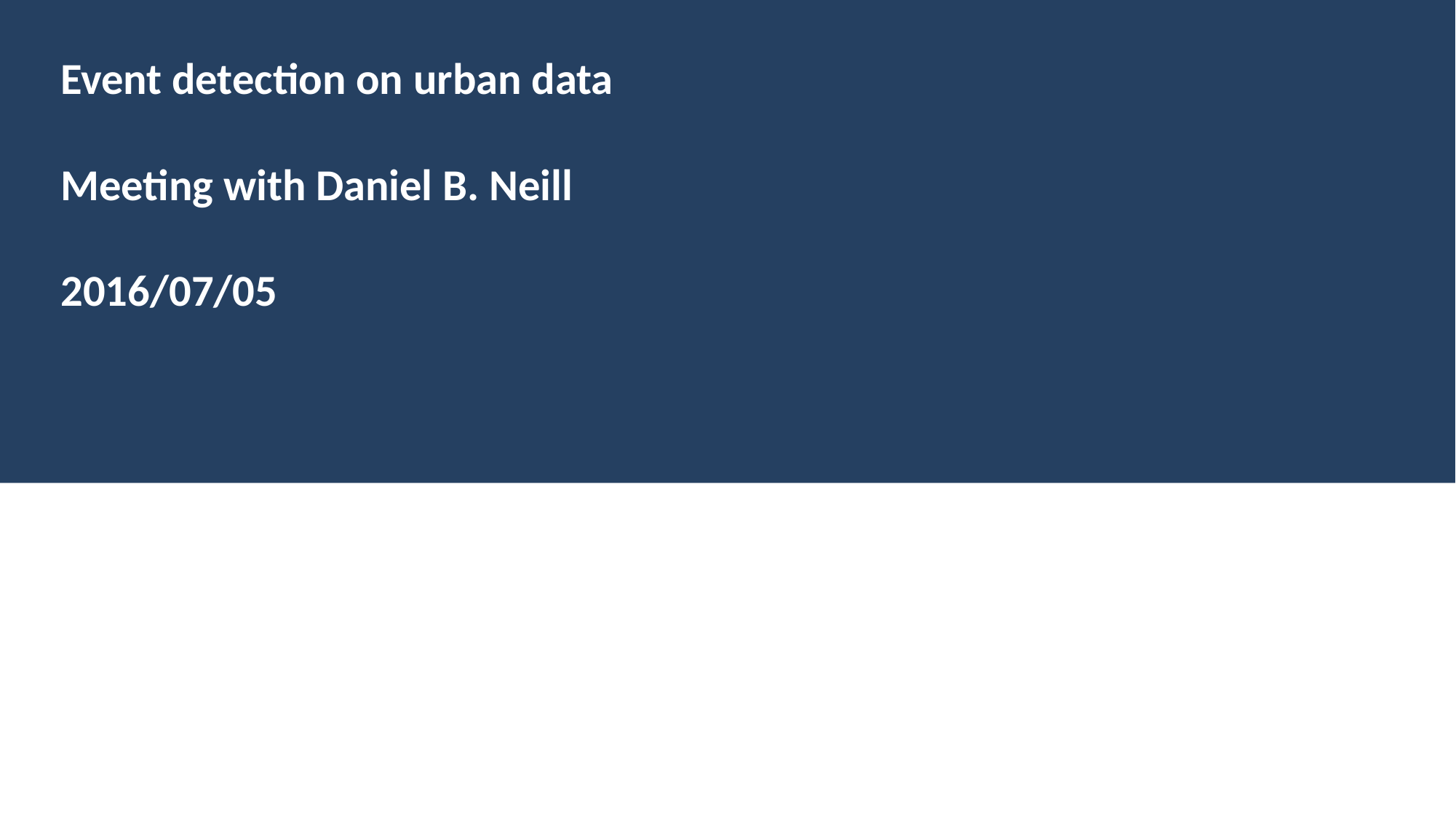

Event detection on urban data

Meeting with Daniel B. Neill

2016/07/05